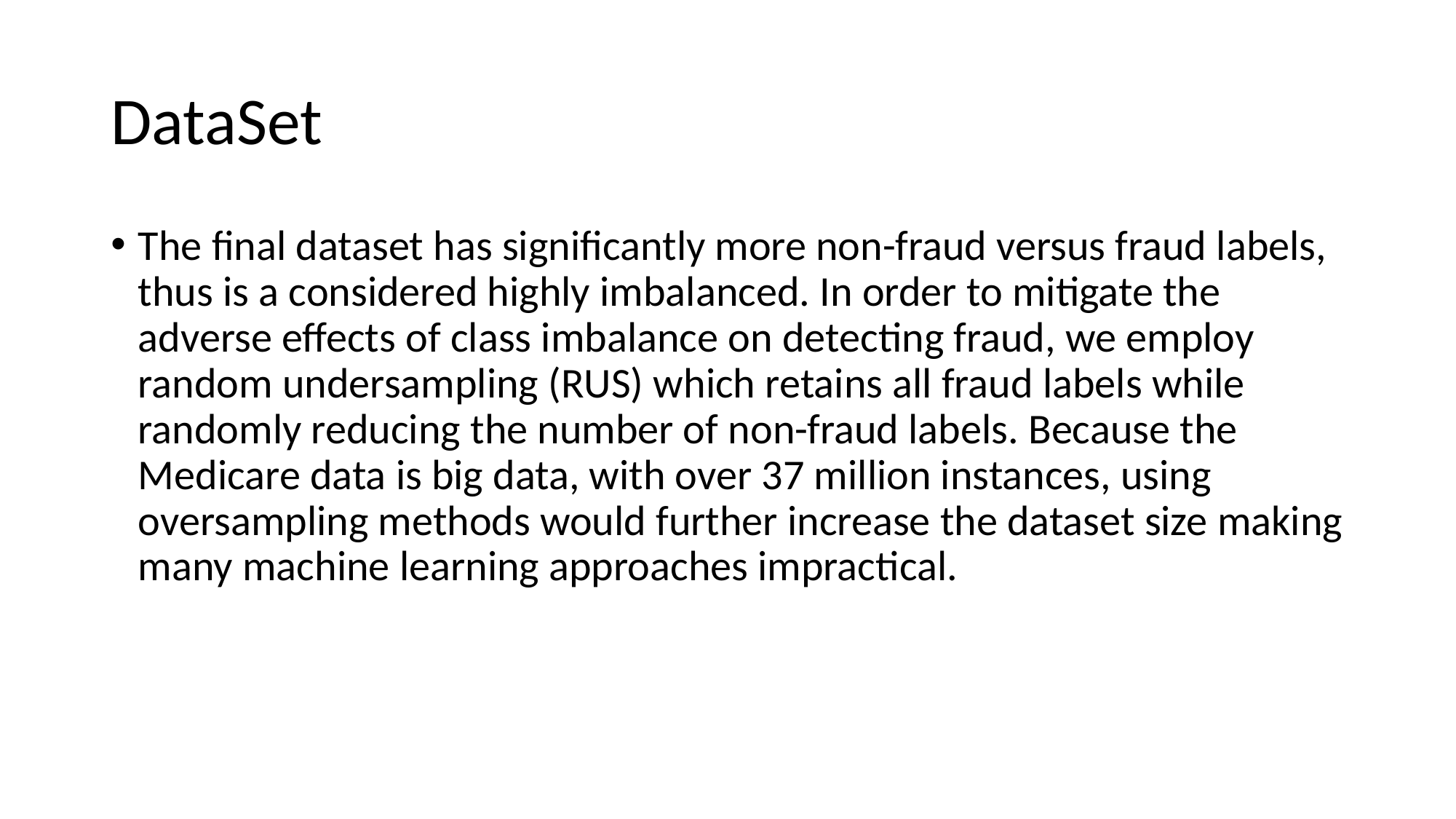

# DataSet
The ﬁnal dataset has signiﬁcantly more non-fraud versus fraud labels, thus is a considered highly imbalanced. In order to mitigate the adverse effects of class imbalance on detecting fraud, we employ random undersampling (RUS) which retains all fraud labels while randomly reducing the number of non-fraud labels. Because the Medicare data is big data, with over 37 million instances, using oversampling methods would further increase the dataset size making many machine learning approaches impractical.